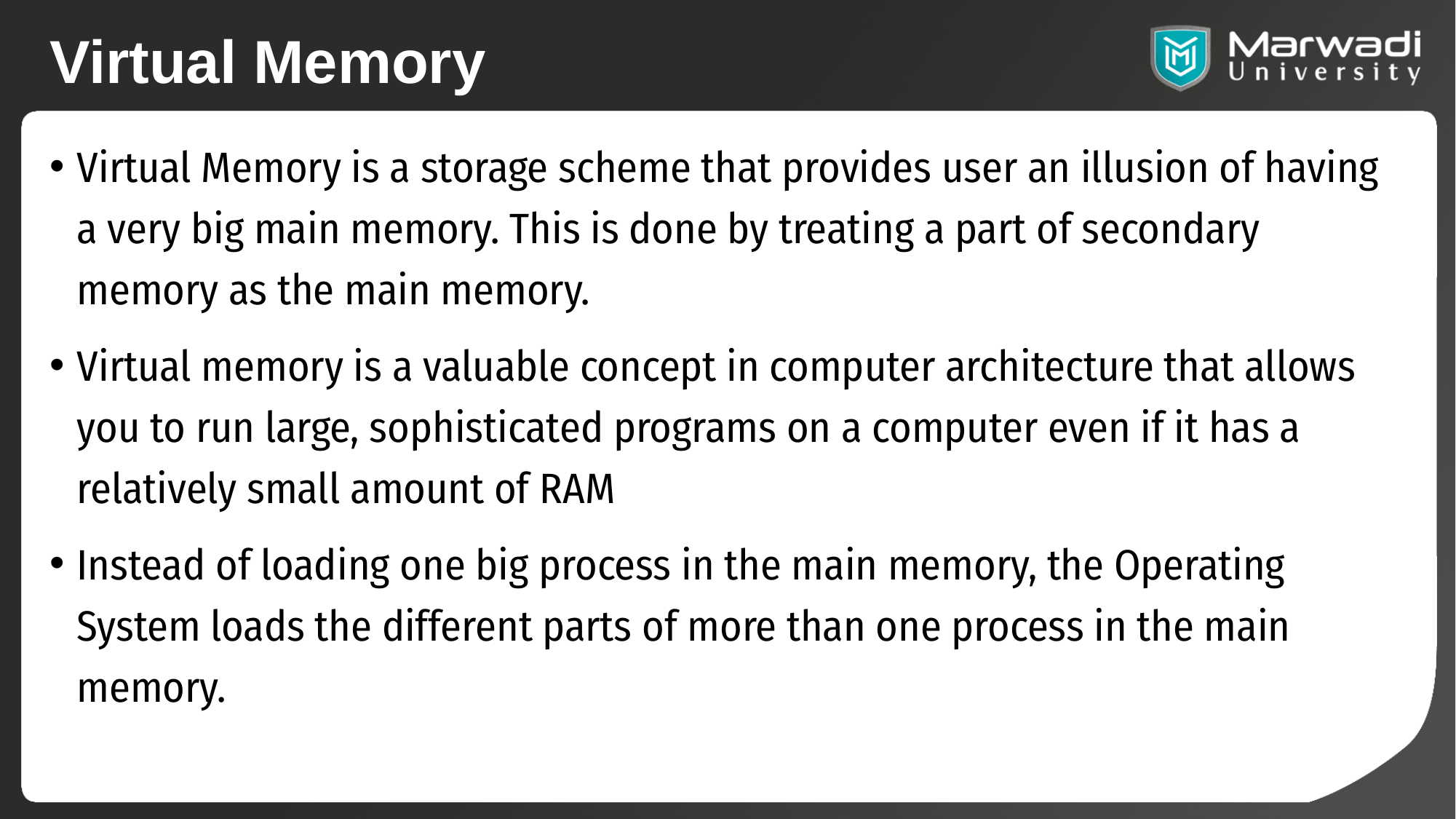

# Virtual Memory
Virtual Memory is a storage scheme that provides user an illusion of having a very big main memory. This is done by treating a part of secondary memory as the main memory.
Virtual memory is a valuable concept in computer architecture that allows you to run large, sophisticated programs on a computer even if it has a relatively small amount of RAM
Instead of loading one big process in the main memory, the Operating System loads the different parts of more than one process in the main memory.